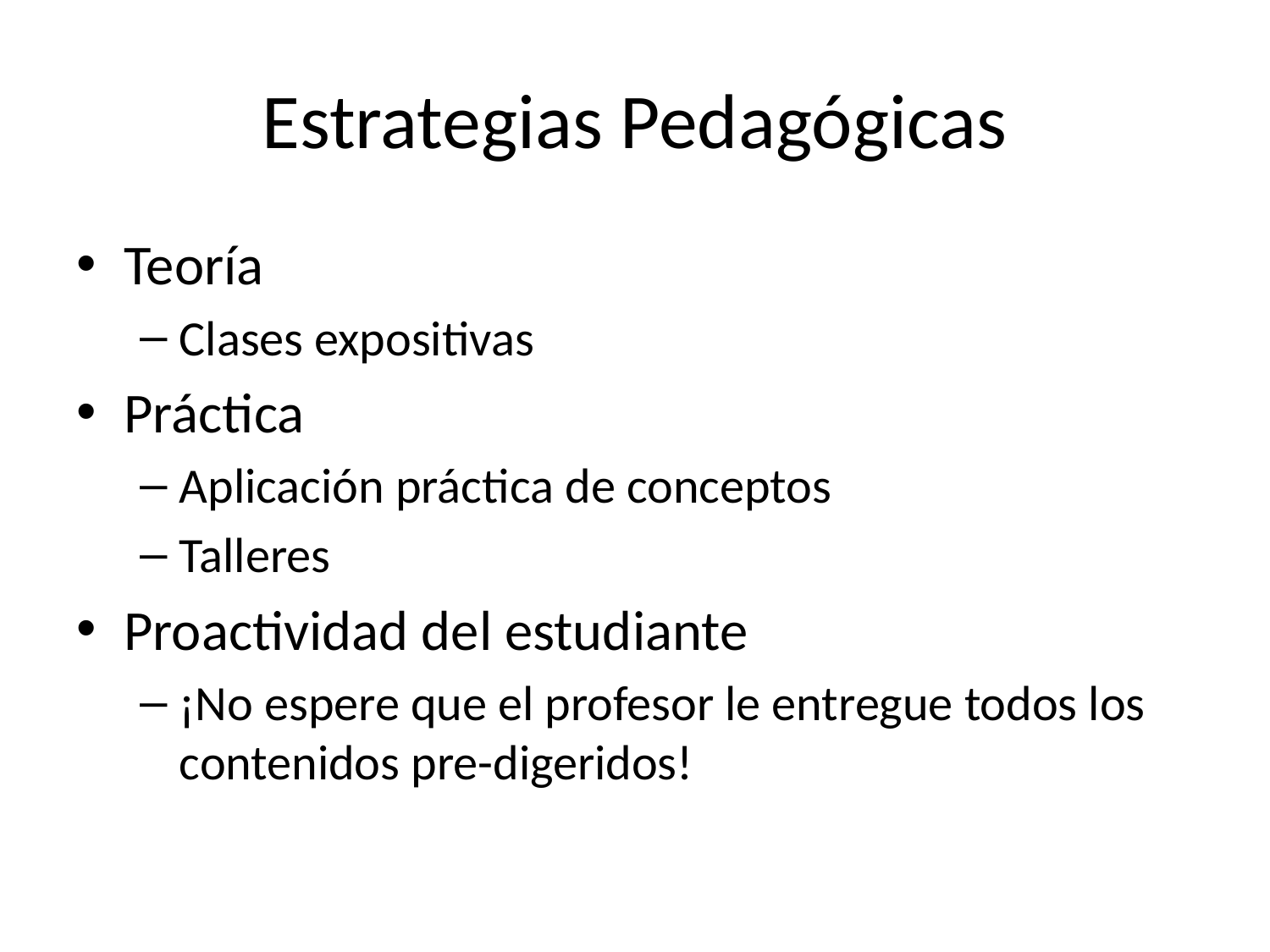

# Estrategias Pedagógicas
Teoría
Clases expositivas
Práctica
Aplicación práctica de conceptos
Talleres
Proactividad del estudiante
¡No espere que el profesor le entregue todos los contenidos pre-digeridos!